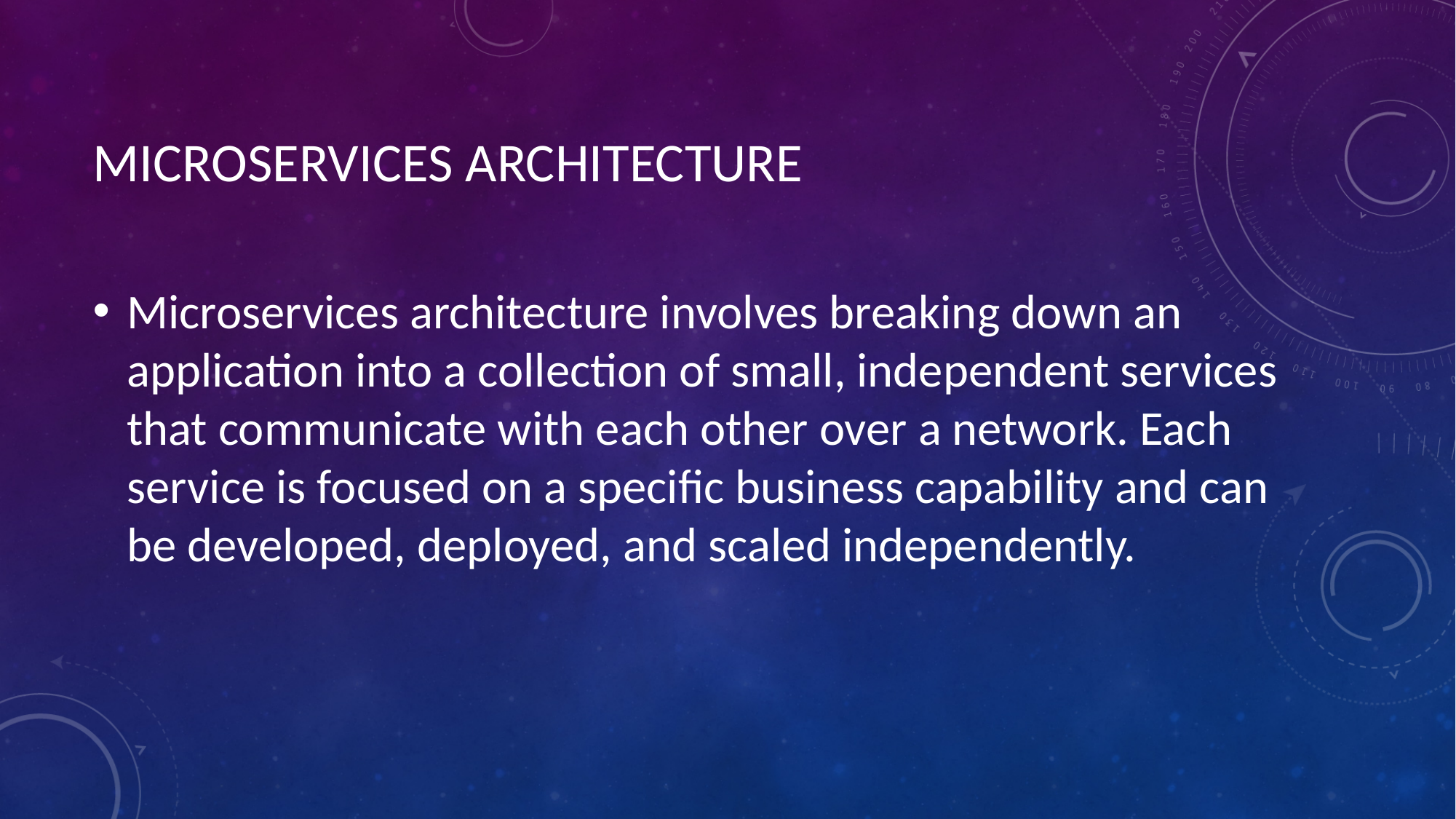

# MICROSERVICES ARCHITECTURE
Microservices architecture involves breaking down an application into a collection of small, independent services that communicate with each other over a network. Each service is focused on a specific business capability and can be developed, deployed, and scaled independently.